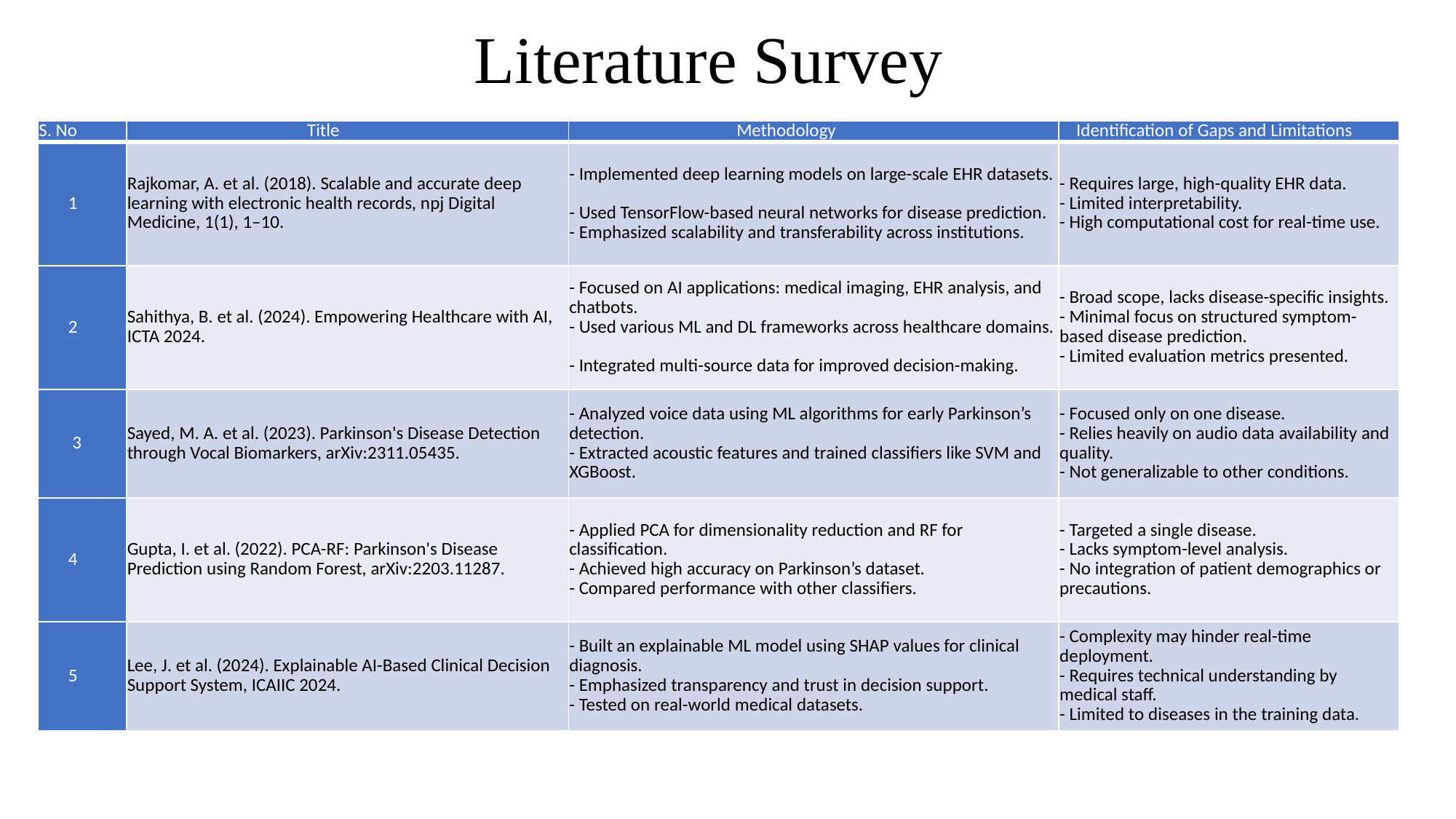

# Literature Survey
| S. No | Title | Methodology | Identification of Gaps and Limitations |
| --- | --- | --- | --- |
| 1 | Rajkomar, A. et al. (2018). Scalable and accurate deep learning with electronic health records, npj Digital Medicine, 1(1), 1–10. | - Implemented deep learning models on large-scale EHR datasets. - Used TensorFlow-based neural networks for disease prediction. - Emphasized scalability and transferability across institutions. | - Requires large, high-quality EHR data. - Limited interpretability. - High computational cost for real-time use. |
| 2 | Sahithya, B. et al. (2024). Empowering Healthcare with AI, ICTA 2024. | - Focused on AI applications: medical imaging, EHR analysis, and chatbots. - Used various ML and DL frameworks across healthcare domains. - Integrated multi-source data for improved decision-making. | - Broad scope, lacks disease-specific insights. - Minimal focus on structured symptom-based disease prediction. - Limited evaluation metrics presented. |
| 3 | Sayed, M. A. et al. (2023). Parkinson's Disease Detection through Vocal Biomarkers, arXiv:2311.05435. | - Analyzed voice data using ML algorithms for early Parkinson’s detection. - Extracted acoustic features and trained classifiers like SVM and XGBoost. | - Focused only on one disease. - Relies heavily on audio data availability and quality. - Not generalizable to other conditions. |
| 4 | Gupta, I. et al. (2022). PCA-RF: Parkinson's Disease Prediction using Random Forest, arXiv:2203.11287. | - Applied PCA for dimensionality reduction and RF for classification. - Achieved high accuracy on Parkinson’s dataset. - Compared performance with other classifiers. | - Targeted a single disease. - Lacks symptom-level analysis. - No integration of patient demographics or precautions. |
| 5 | Lee, J. et al. (2024). Explainable AI-Based Clinical Decision Support System, ICAIIC 2024. | - Built an explainable ML model using SHAP values for clinical diagnosis. - Emphasized transparency and trust in decision support. - Tested on real-world medical datasets. | - Complexity may hinder real-time deployment. - Requires technical understanding by medical staff. - Limited to diseases in the training data. |